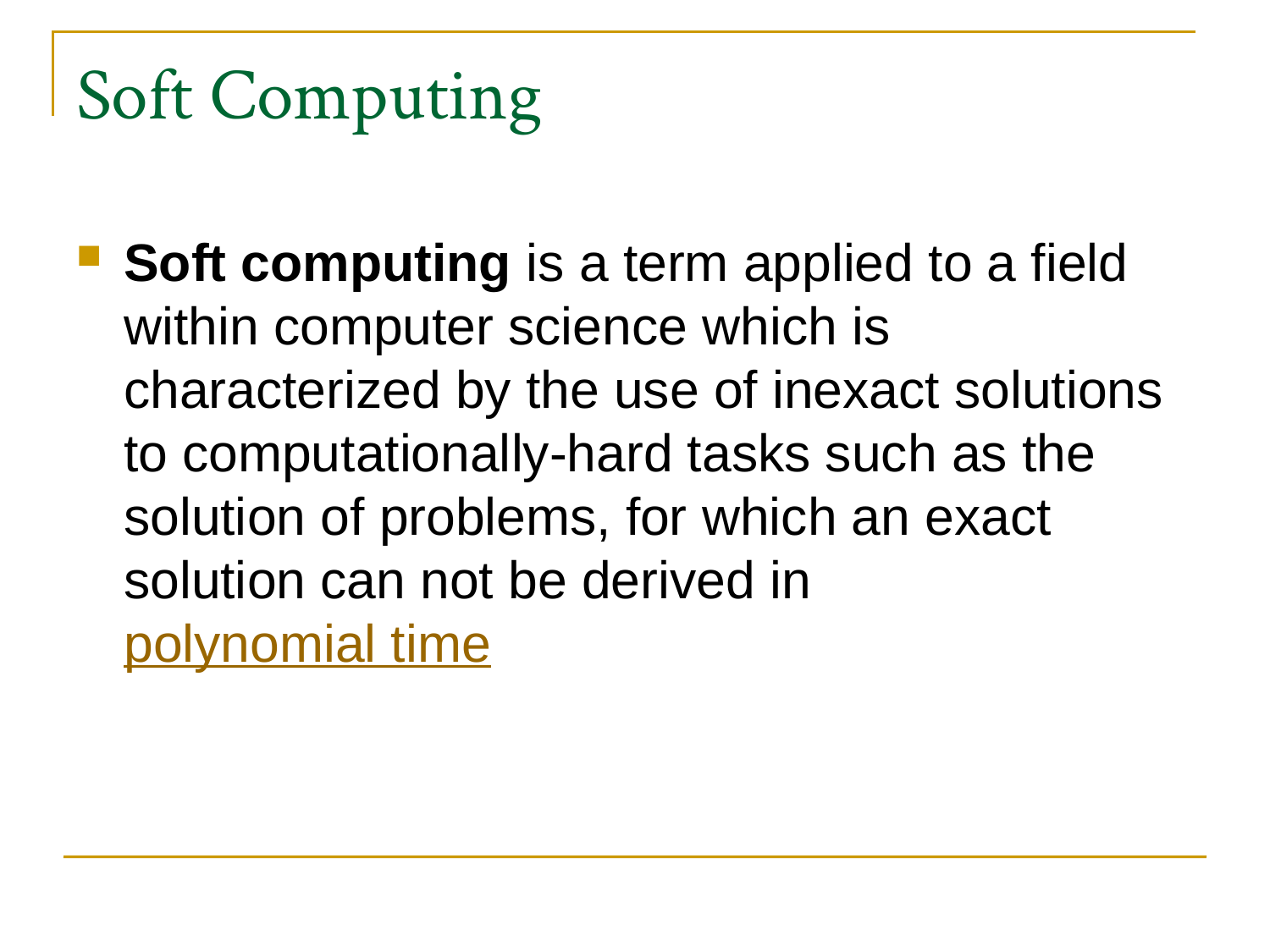

# Soft Computing
Soft computing is a term applied to a field within computer science which is characterized by the use of inexact solutions to computationally-hard tasks such as the solution of problems, for which an exact solution can not be derived in polynomial time